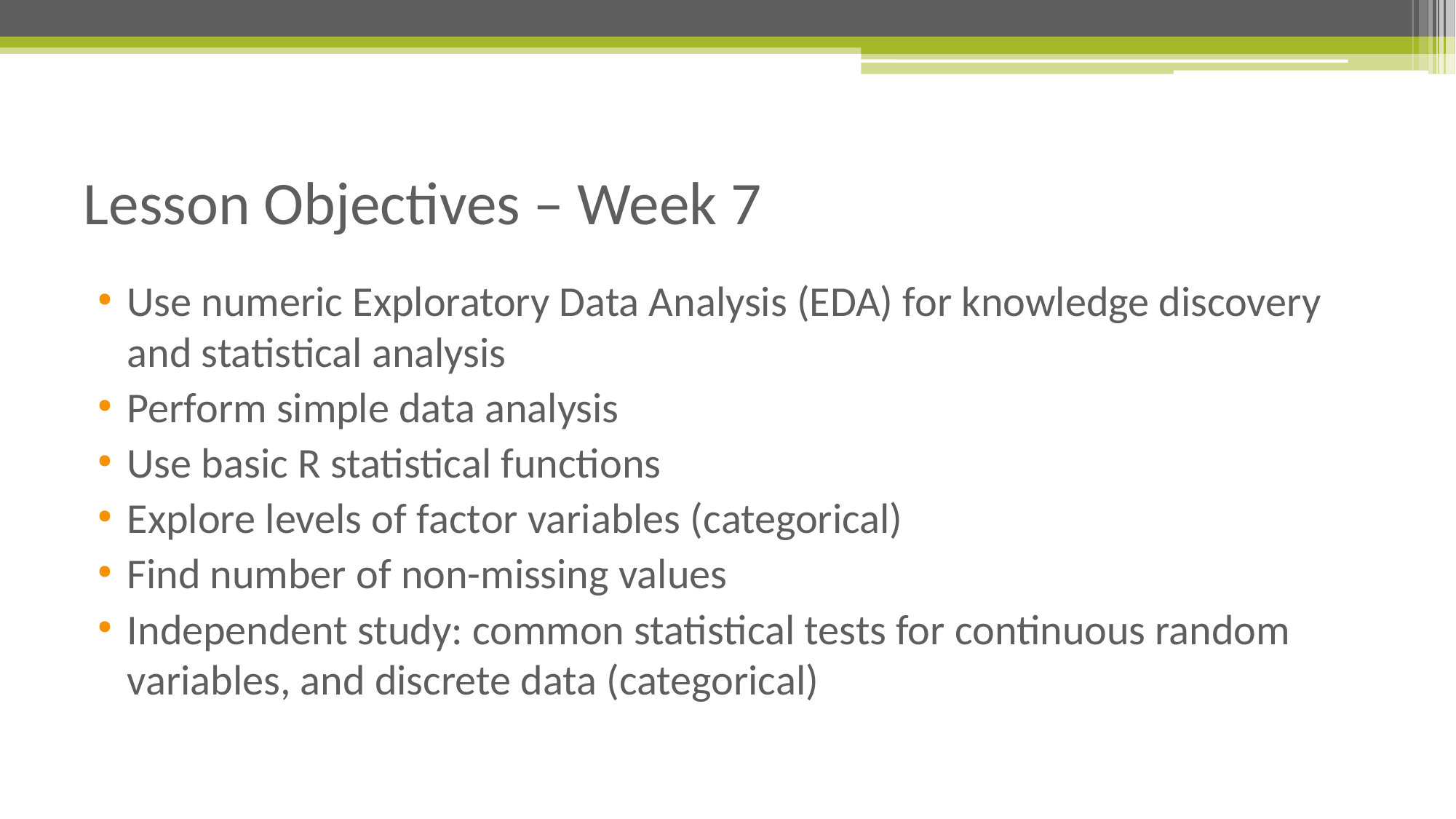

# Lesson Objectives – Week 7
Use numeric Exploratory Data Analysis (EDA) for knowledge discovery and statistical analysis
Perform simple data analysis
Use basic R statistical functions
Explore levels of factor variables (categorical)
Find number of non-missing values
Independent study: common statistical tests for continuous random variables, and discrete data (categorical)